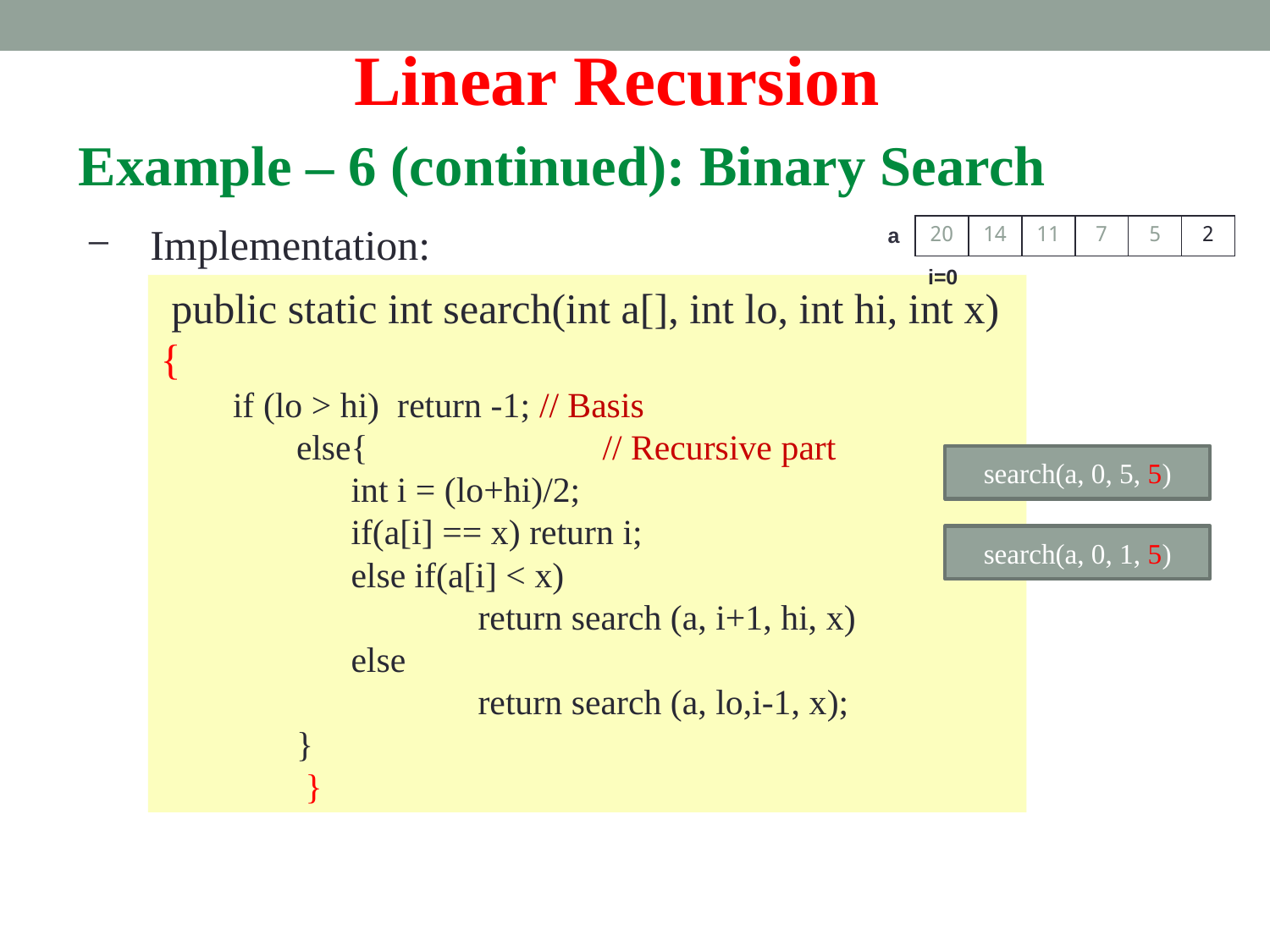

Linear Recursion
Example – 6 (continued): Binary Search
Implementation:
a
| 20 | 14 | 11 | 7 | 5 | 2 |
| --- | --- | --- | --- | --- | --- |
i=0
 public static int search(int a[], int lo, int hi, int x)
{
if (lo > hi)  return -1; // Basis
else{	              // Recursive part
	int i = (lo+hi)/2;
	if(a[i] == x) return i;
	else if(a[i] < x)
		return search (a, i+1, hi, x)
	else
		return search (a, lo,i-1, x);
}
 }
search(a, 0, 5, 5)
search(a, 0, 1, 5)